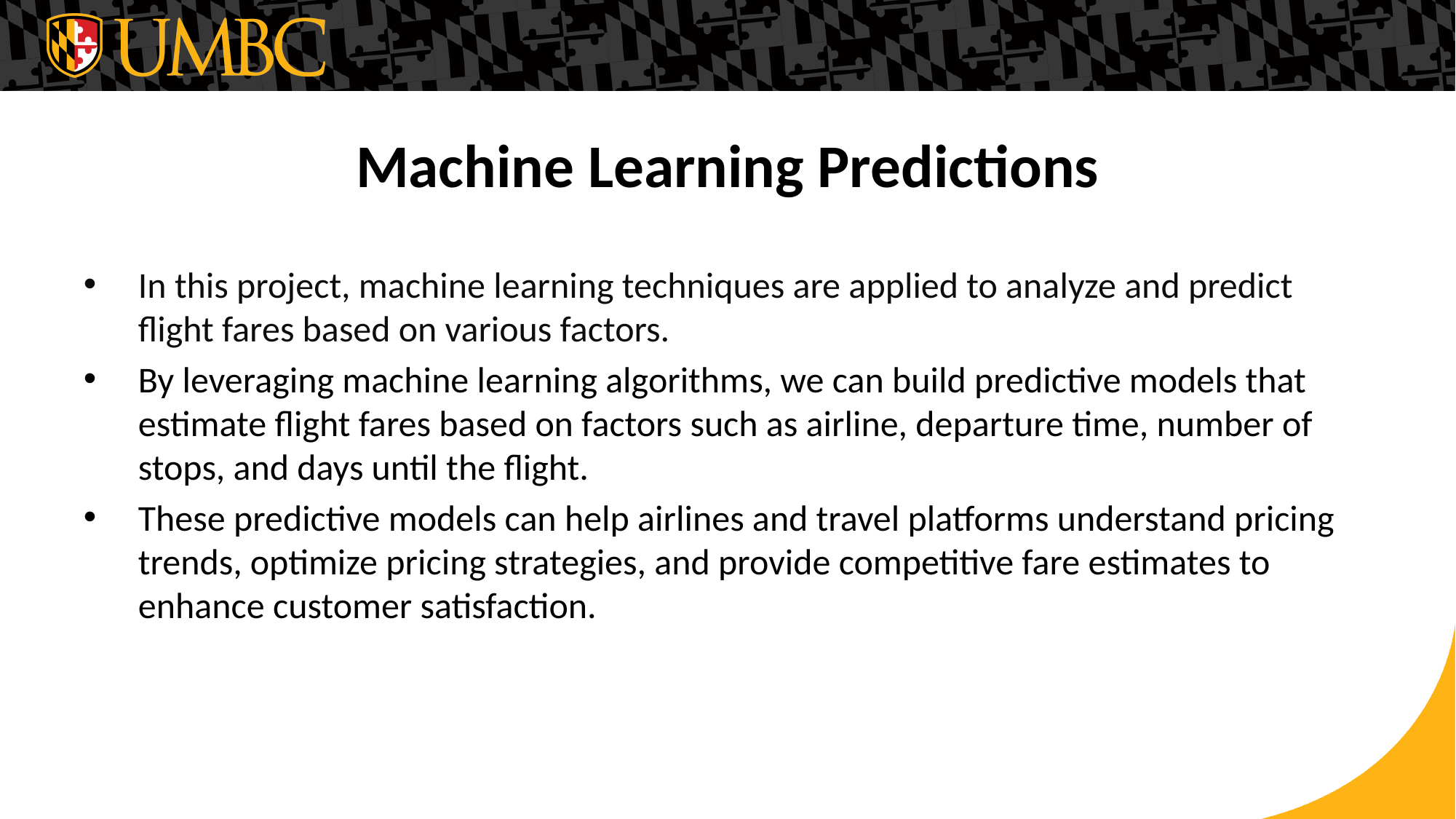

# Machine Learning Predictions
In this project, machine learning techniques are applied to analyze and predict flight fares based on various factors.
By leveraging machine learning algorithms, we can build predictive models that estimate flight fares based on factors such as airline, departure time, number of stops, and days until the flight.
These predictive models can help airlines and travel platforms understand pricing trends, optimize pricing strategies, and provide competitive fare estimates to enhance customer satisfaction.